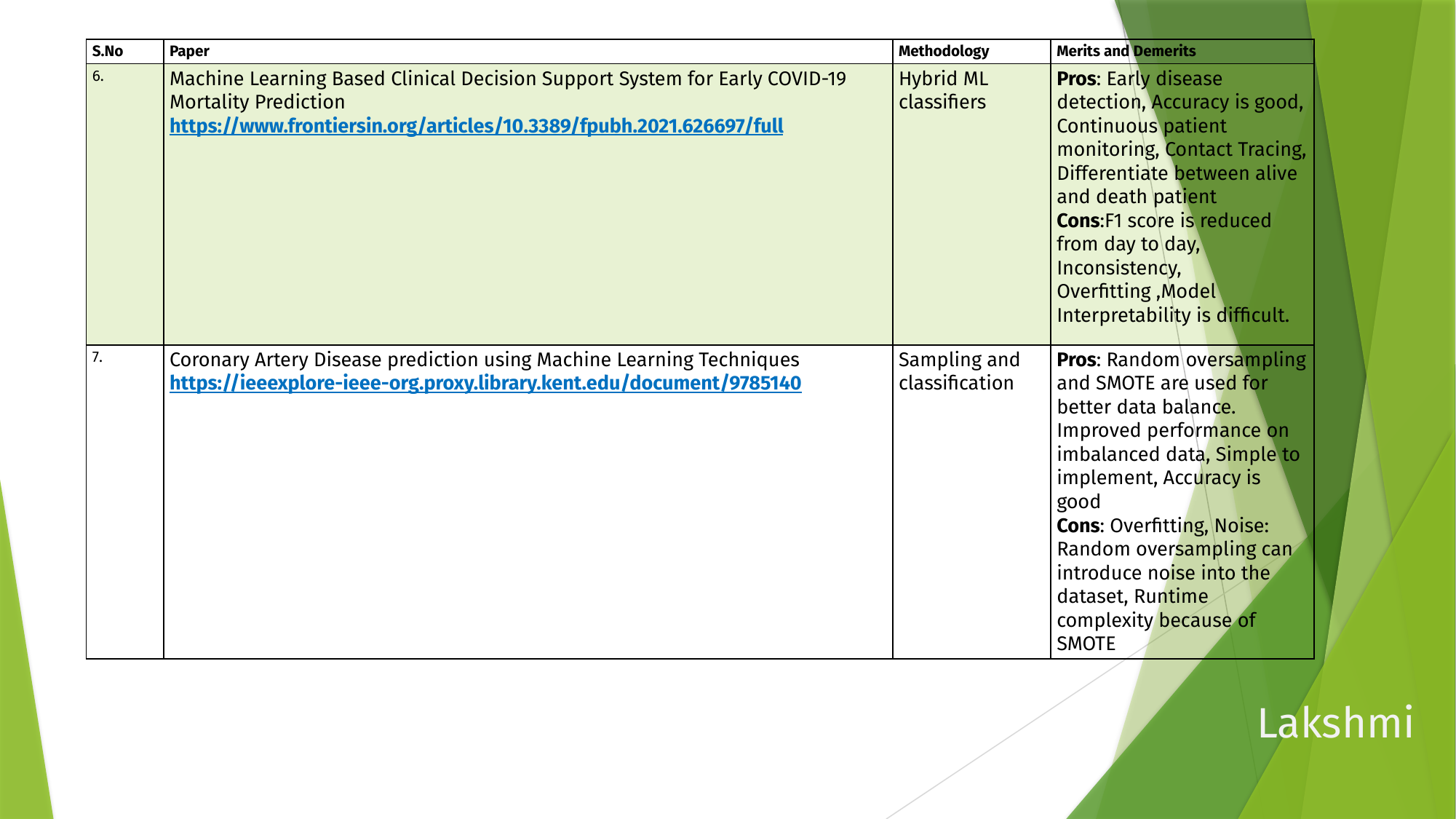

| S.No | Paper | Methodology | Merits and Demerits |
| --- | --- | --- | --- |
| 6. | Machine Learning Based Clinical Decision Support System for Early COVID-19 Mortality Prediction https://www.frontiersin.org/articles/10.3389/fpubh.2021.626697/full | Hybrid ML classifiers | Pros: Early disease detection, Accuracy is good, Continuous patient monitoring, Contact Tracing, Differentiate between alive and death patient Cons:F1 score is reduced from day to day, Inconsistency, Overfitting ,Model Interpretability is difficult. |
| 7. | Coronary Artery Disease prediction using Machine Learning Techniques https://ieeexplore-ieee-org.proxy.library.kent.edu/document/9785140 | Sampling and classification | Pros: Random oversampling and SMOTE are used for better data balance. Improved performance on imbalanced data, Simple to implement, Accuracy is good Cons: Overfitting, Noise: Random oversampling can introduce noise into the dataset, Runtime complexity because of SMOTE |
Lakshmi